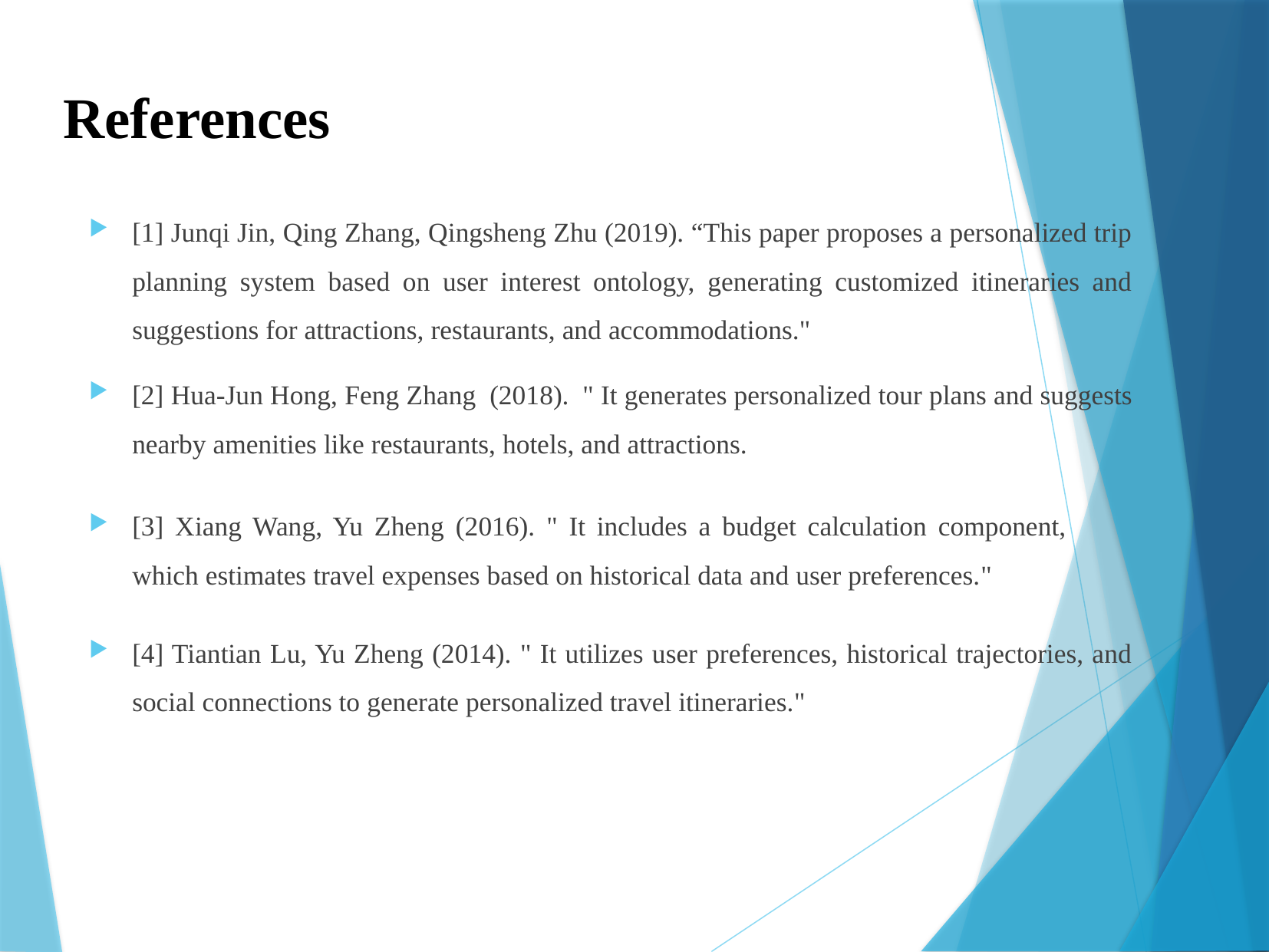

References
[1] Junqi Jin, Qing Zhang, Qingsheng Zhu (2019). “This paper proposes a personalized trip planning system based on user interest ontology, generating customized itineraries and suggestions for attractions, restaurants, and accommodations."
[2] Hua-Jun Hong, Feng Zhang (2018). " It generates personalized tour plans and suggests nearby amenities like restaurants, hotels, and attractions.
[3] Xiang Wang, Yu Zheng (2016). " It includes a budget calculation component, which estimates travel expenses based on historical data and user preferences."
[4] Tiantian Lu, Yu Zheng (2014). " It utilizes user preferences, historical trajectories, and social connections to generate personalized travel itineraries."